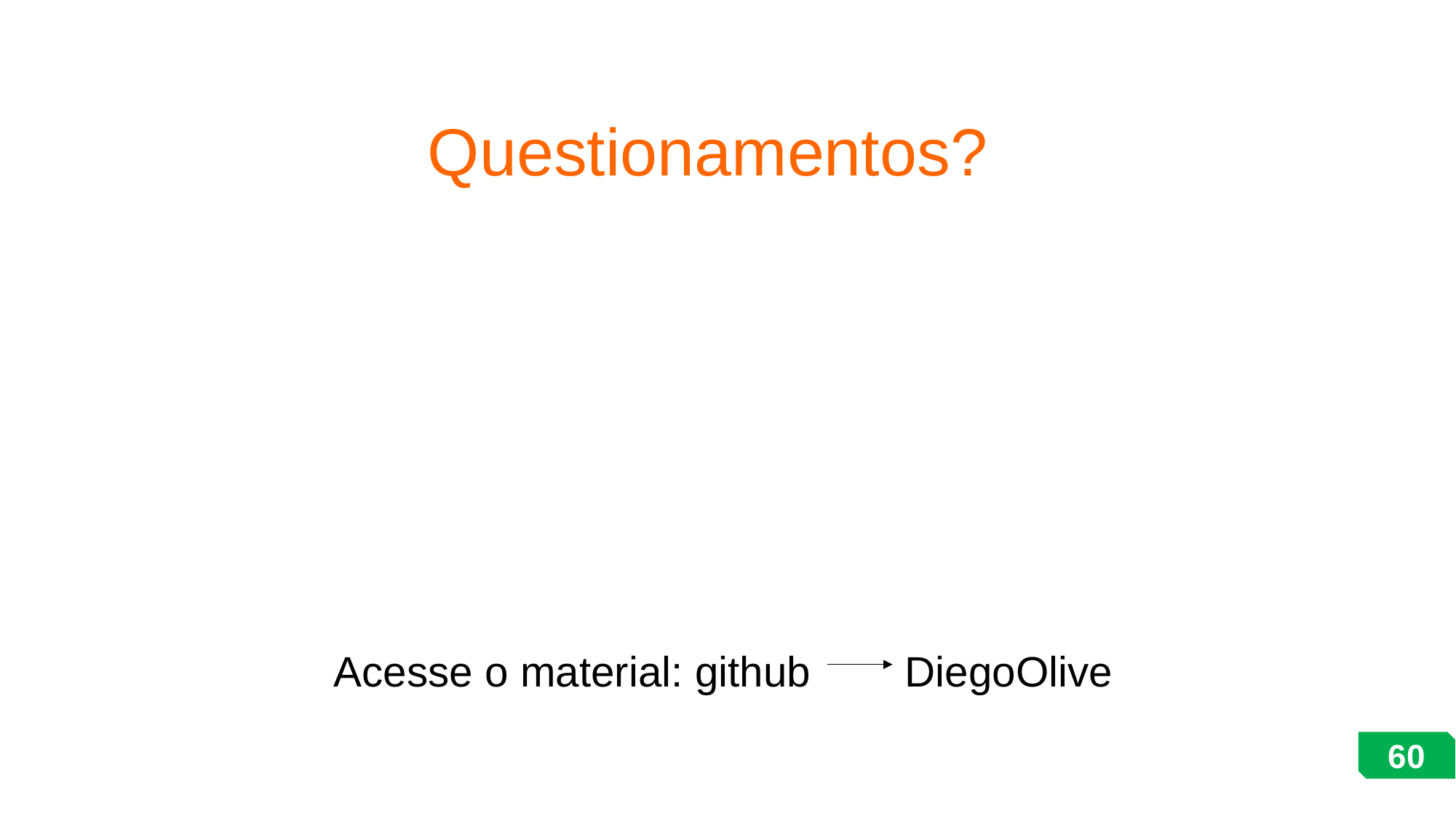

# Questionamentos?
Acesse o material: github        DiegoOlive

60